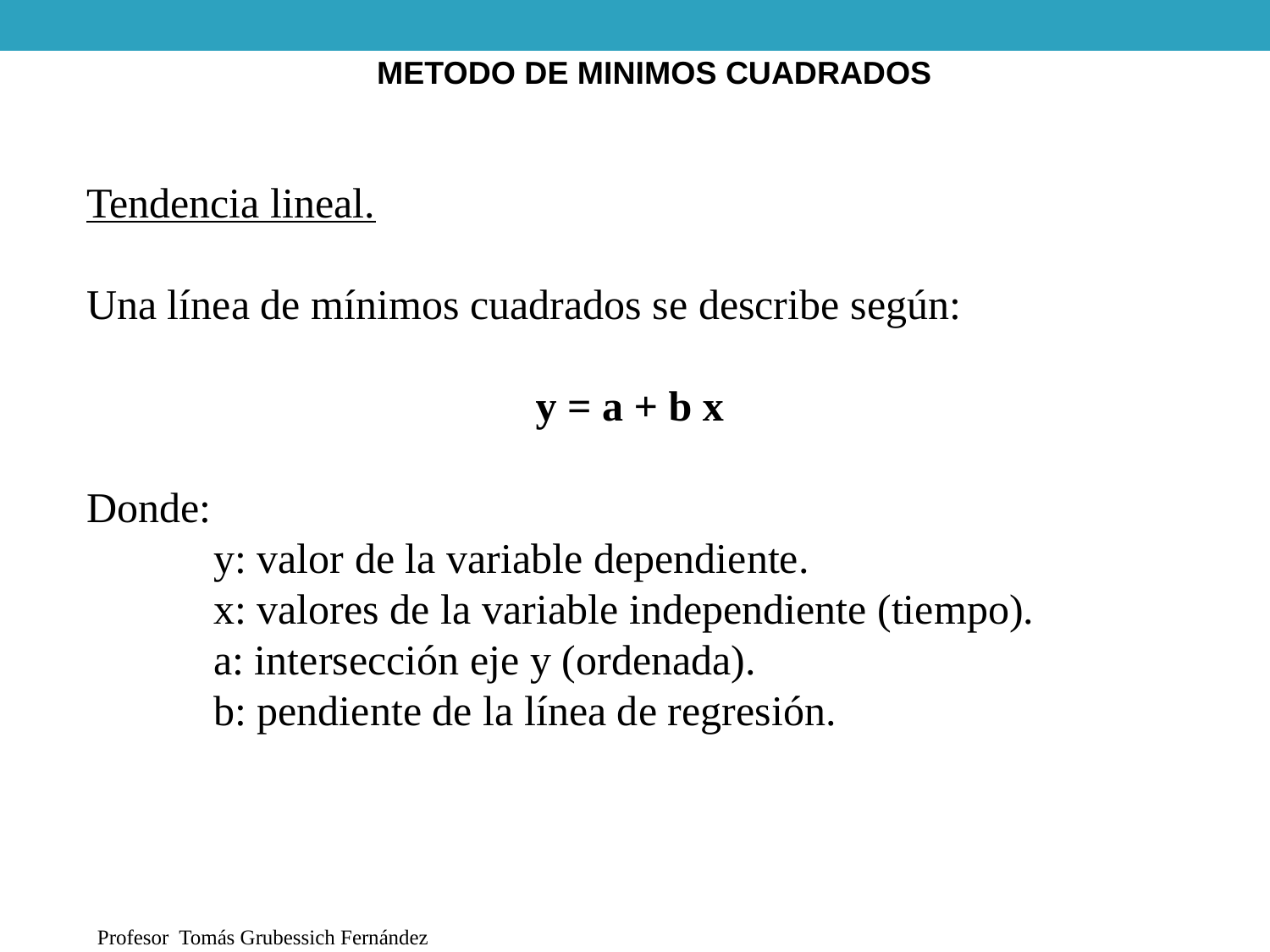

METODO DE MINIMOS CUADRADOS
Tendencia lineal.

Una línea de mínimos cuadrados se describe según:

y = a + b x

Donde:
	y: valor de la variable dependiente.
	x: valores de la variable independiente (tiempo).
	a: intersección eje y (ordenada).
	b: pendiente de la línea de regresión.